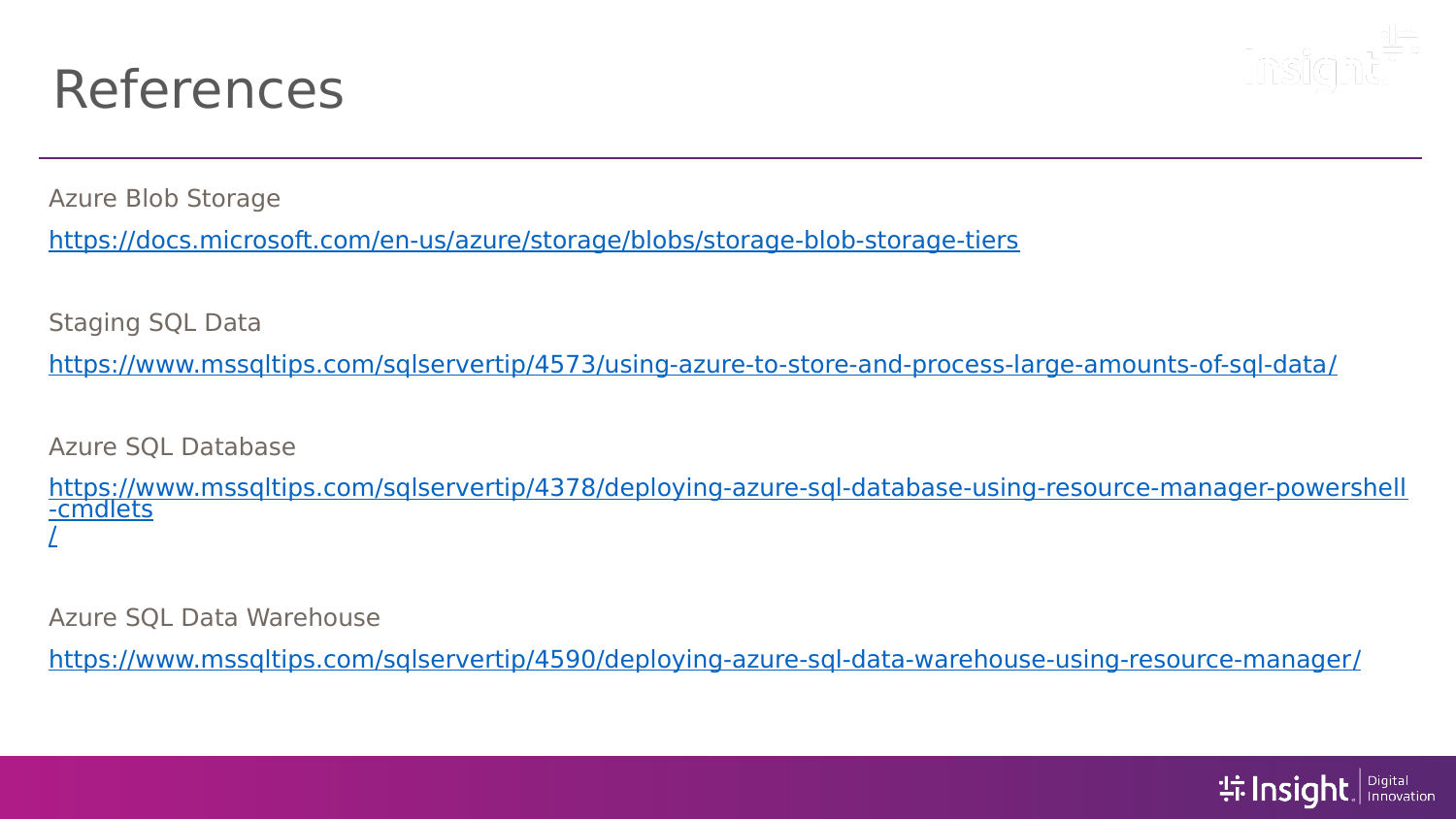

# References
Azure Blob Storage
https://docs.microsoft.com/en-us/azure/storage/blobs/storage-blob-storage-tiers

Staging SQL Data
https://www.mssqltips.com/sqlservertip/4573/using-azure-to-store-and-process-large-amounts-of-sql-data/

Azure SQL Database
https://www.mssqltips.com/sqlservertip/4378/deploying-azure-sql-database-using-resource-manager-powershell-cmdlets/

Azure SQL Data Warehouse
https://www.mssqltips.com/sqlservertip/4590/deploying-azure-sql-data-warehouse-using-resource-manager/